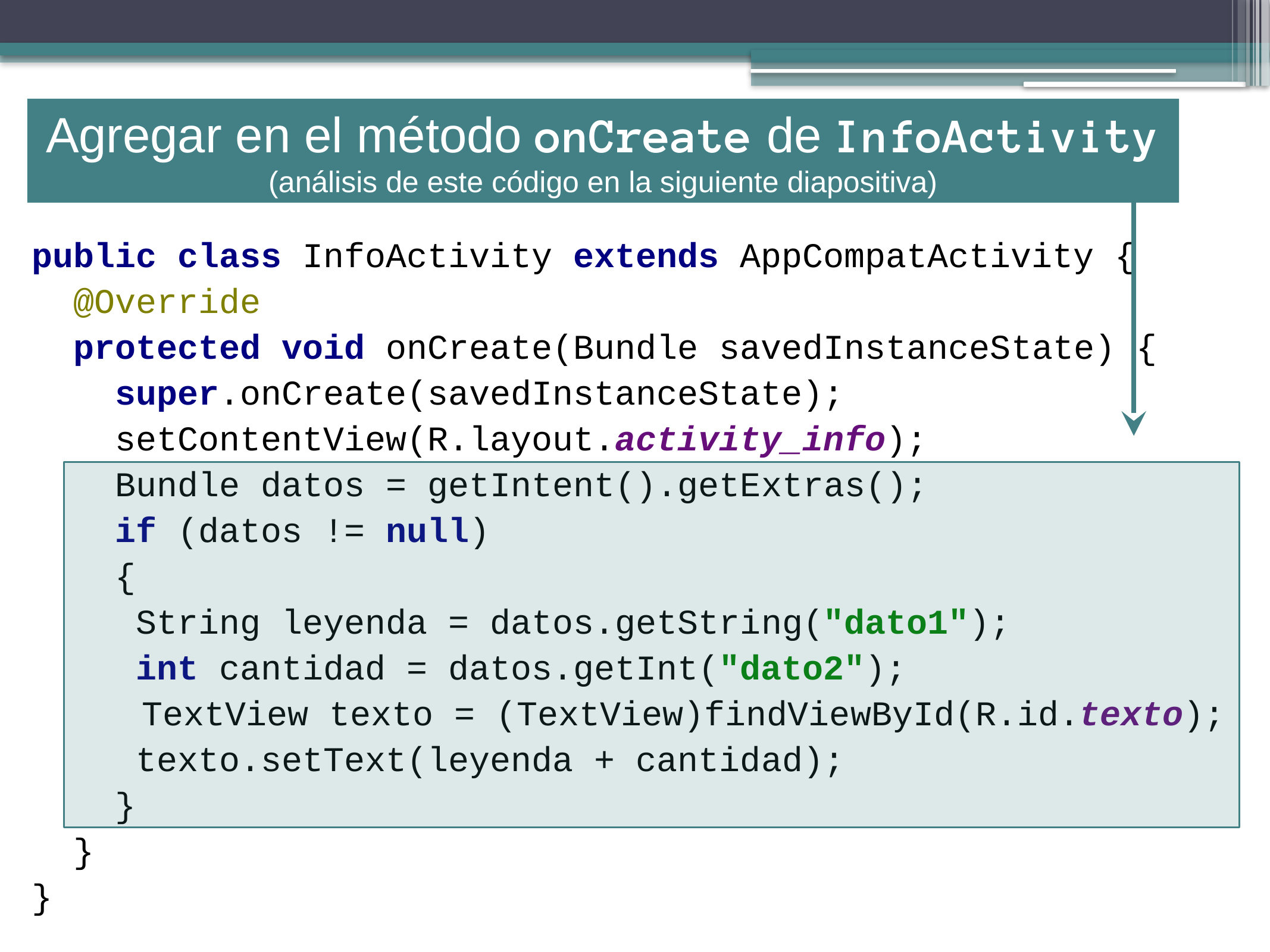

Agregar en el método onCreate de InfoActivity
(análisis de este código en la siguiente diapositiva)

public class InfoActivity extends AppCompatActivity {
  @Override
  protected void onCreate(Bundle savedInstanceState) {
    super.onCreate(savedInstanceState);
    setContentView(R.layout.activity_info);
    Bundle datos = getIntent().getExtras();
    if (datos != null)
    {
     String leyenda = datos.getString("dato1");
     int cantidad = datos.getInt("dato2");
	 TextView texto = (TextView)findViewById(R.id.texto);
     texto.setText(leyenda + cantidad);
    }
  }
}